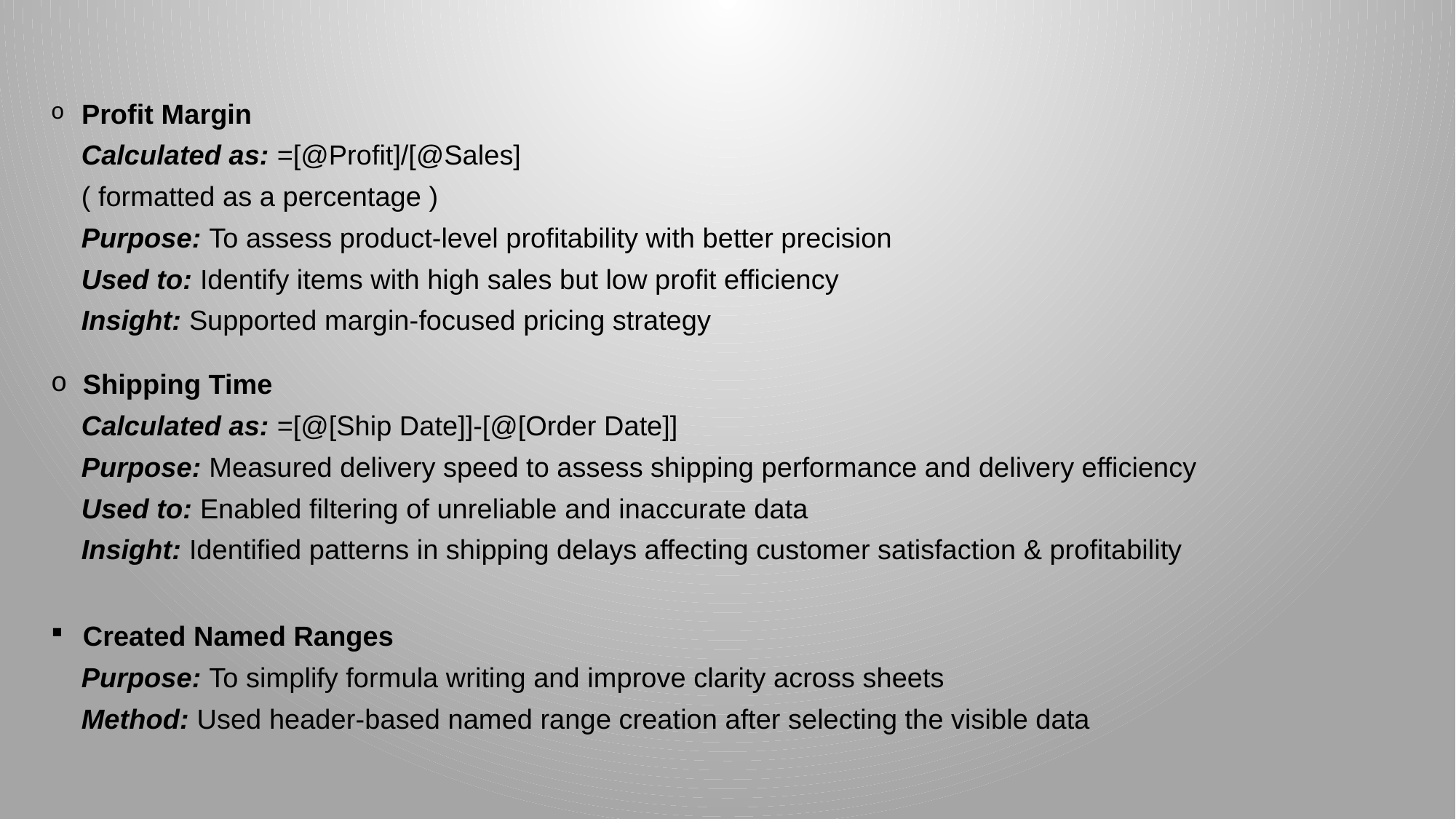

Profit Margin
    Calculated as: =[@Profit]/[@Sales]
    ( formatted as a percentage )
    Purpose: To assess product-level profitability with better precision
    Used to: Identify items with high sales but low profit efficiency
    Insight: Supported margin-focused pricing strategy

 Shipping Time
    Calculated as: =[@[Ship Date]]-[@[Order Date]]
    Purpose: Measured delivery speed to assess shipping performance and delivery efficiency
    Used to: Enabled filtering of unreliable and inaccurate data
    Insight: Identified patterns in shipping delays affecting customer satisfaction & profitability

 Created Named Ranges
    Purpose: To simplify formula writing and improve clarity across sheets
    Method: Used header-based named range creation after selecting the visible data